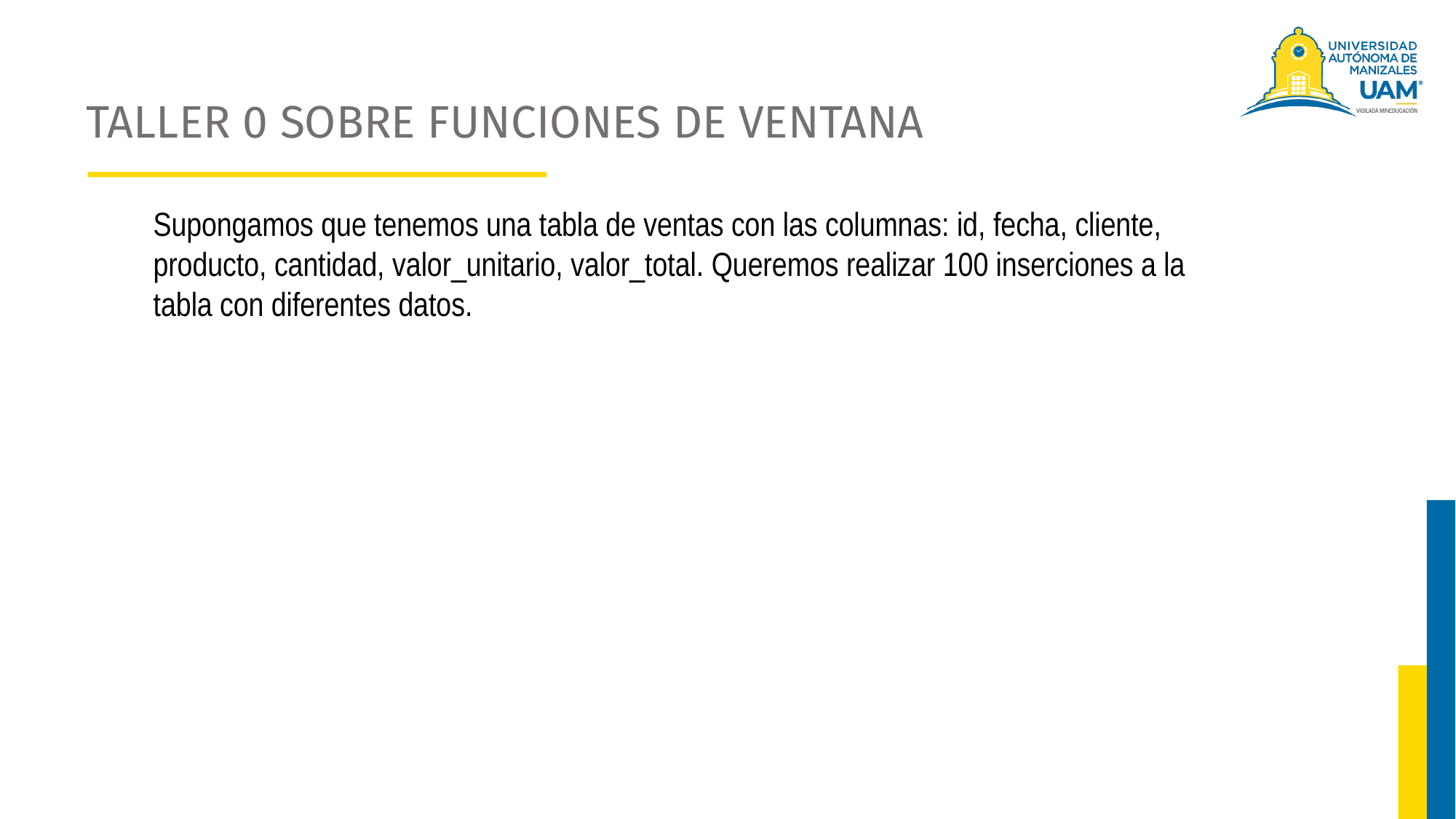

# TALLER 0 SOBRE FUNCIONES DE VENTANA

Supongamos que tenemos una tabla de ventas con las columnas: id, fecha, cliente, producto, cantidad, valor_unitario, valor_total. Queremos realizar 100 inserciones a la tabla con diferentes datos.